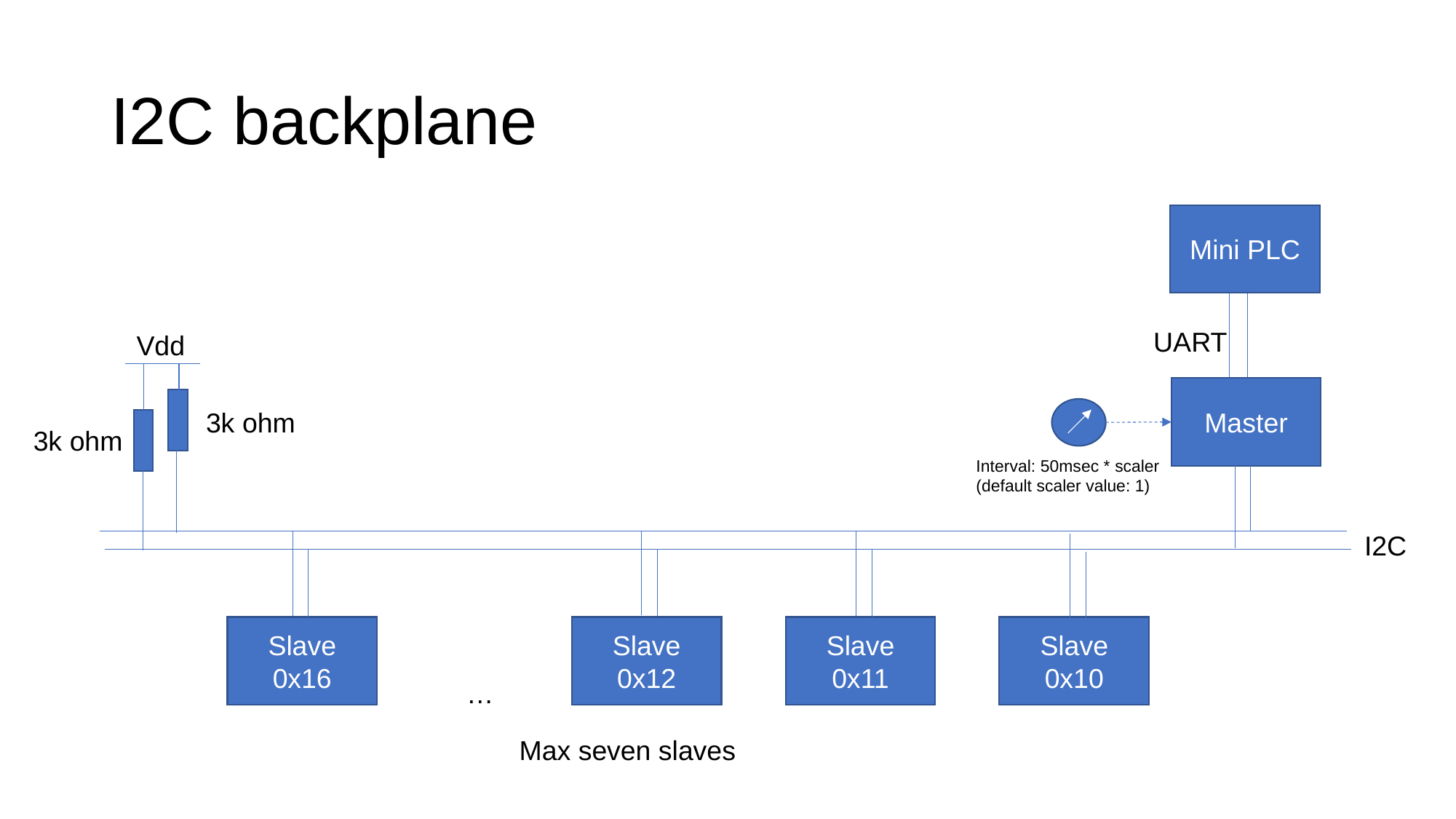

# I2C backplane
Mini PLC
UART
Vdd
Master

3k ohm

3k ohm
Interval: 50msec * scaler
(default scaler value: 1)
I2C
Slave
0x16
Slave
0x12
Slave
0x11
Slave
0x10
…
Max seven slaves